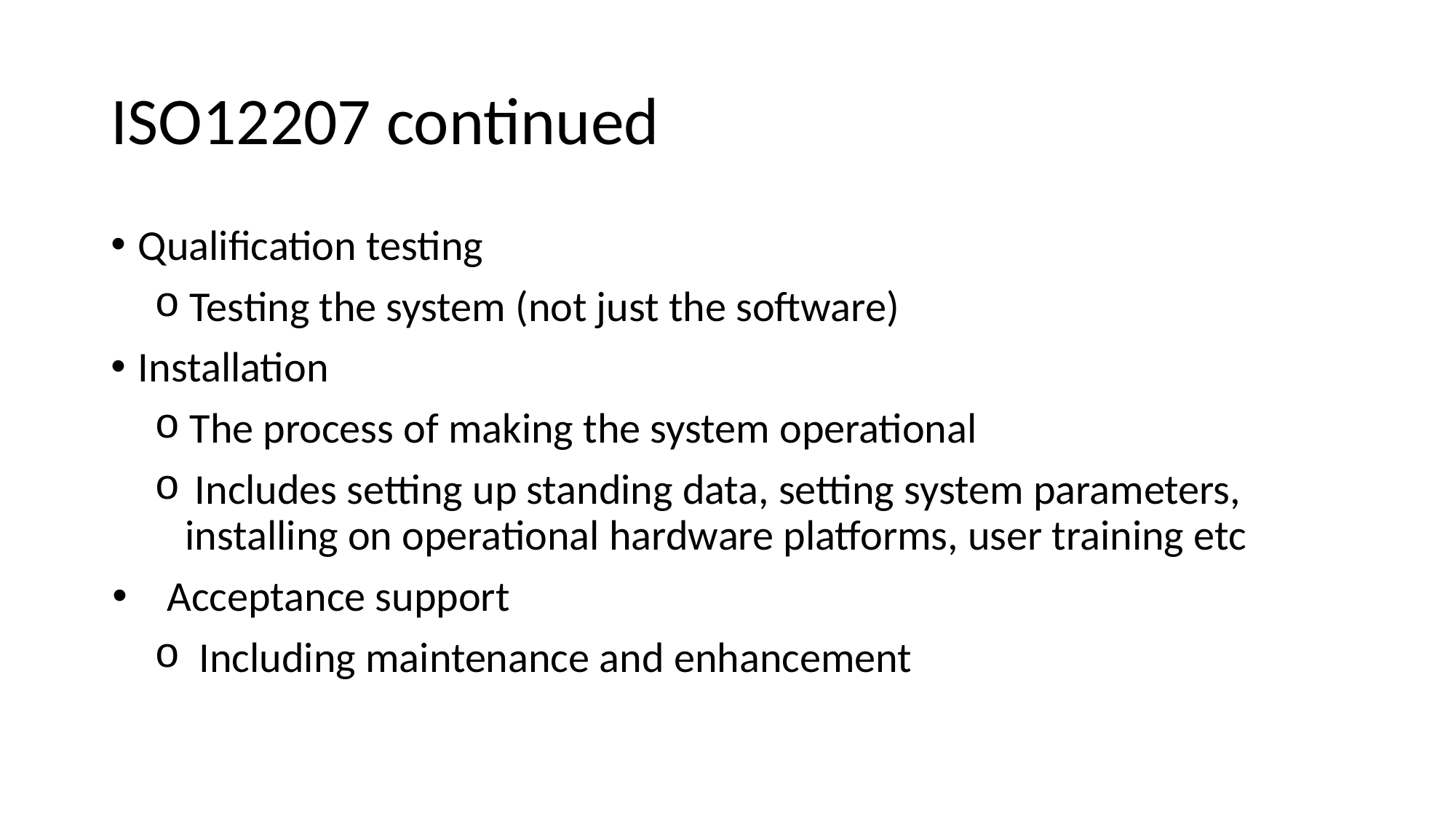

# ISO12207 continued
Qualification testing
 Testing the system (not just the software)
Installation
 The process of making the system operational
 Includes setting up standing data, setting system parameters, installing on operational hardware platforms, user training etc
Acceptance support
  Including maintenance and enhancement